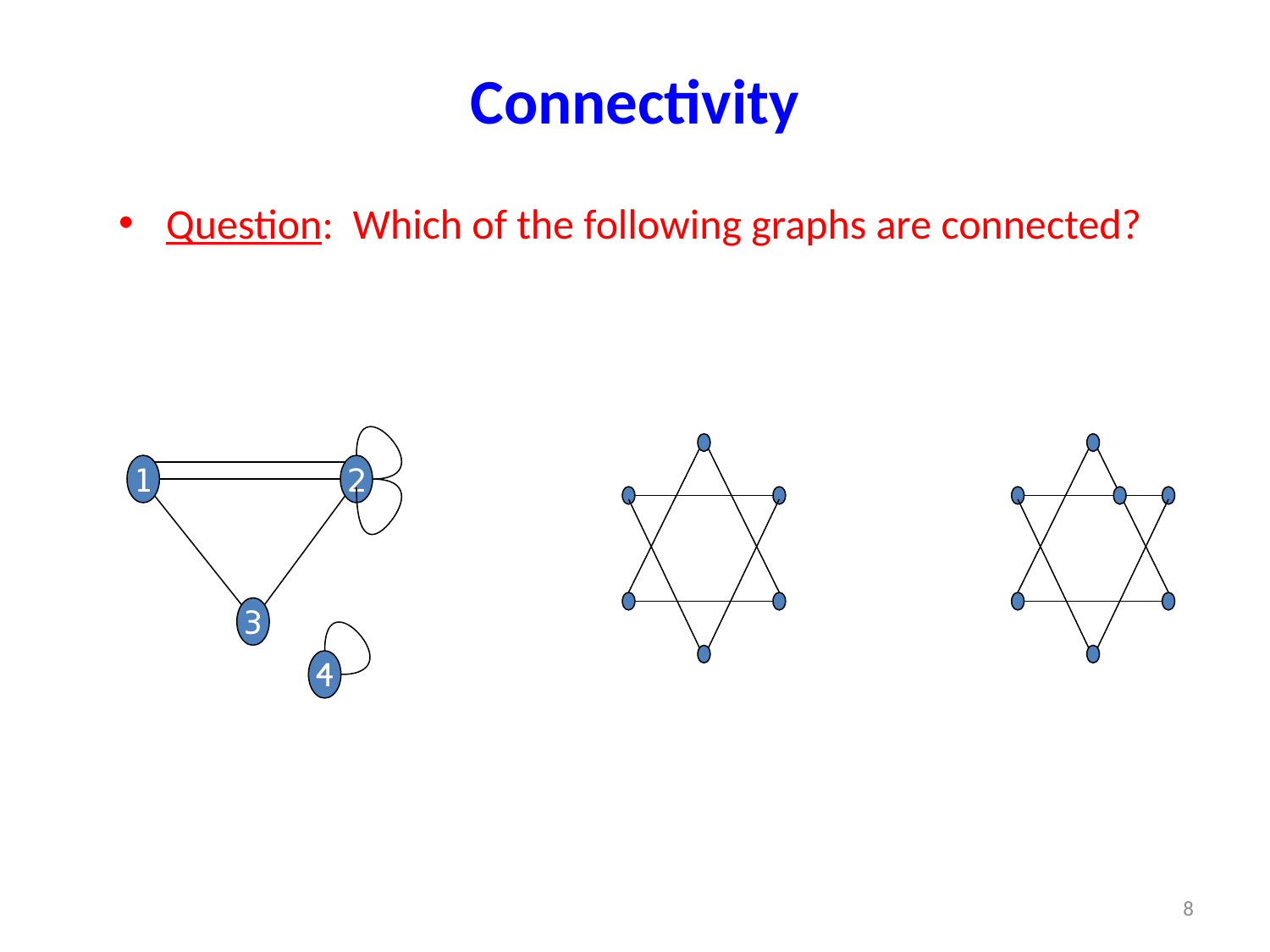

# Connectivity
Question:  Which of the following graphs are connected?

1
2

3

4
8